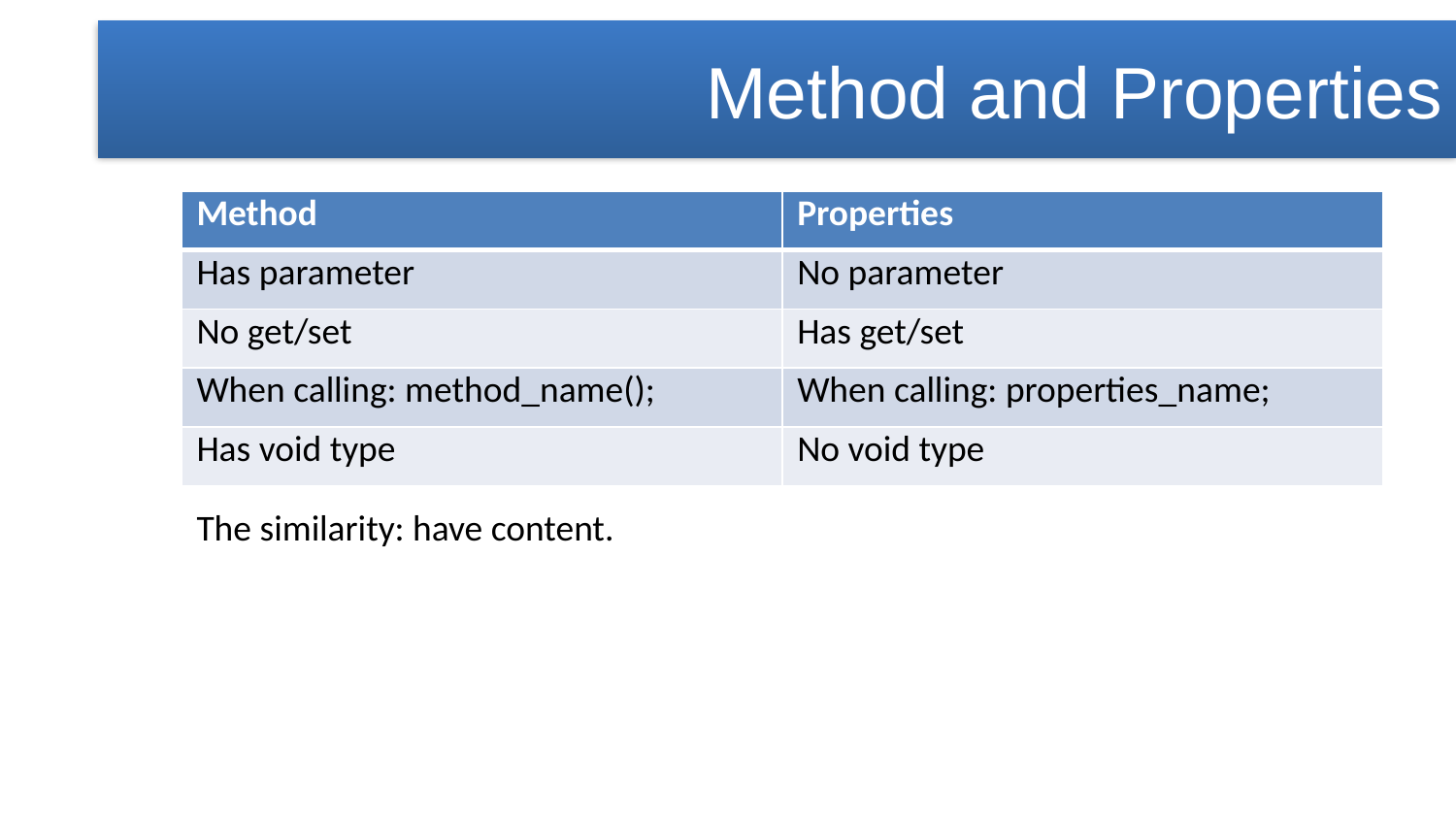

Method and Properties
| Method | Properties |
| --- | --- |
| Has parameter | No parameter |
| No get/set | Has get/set |
| When calling: method\_name(); | When calling: properties\_name; |
| Has void type | No void type |
| The similarity: have content. |
| --- |